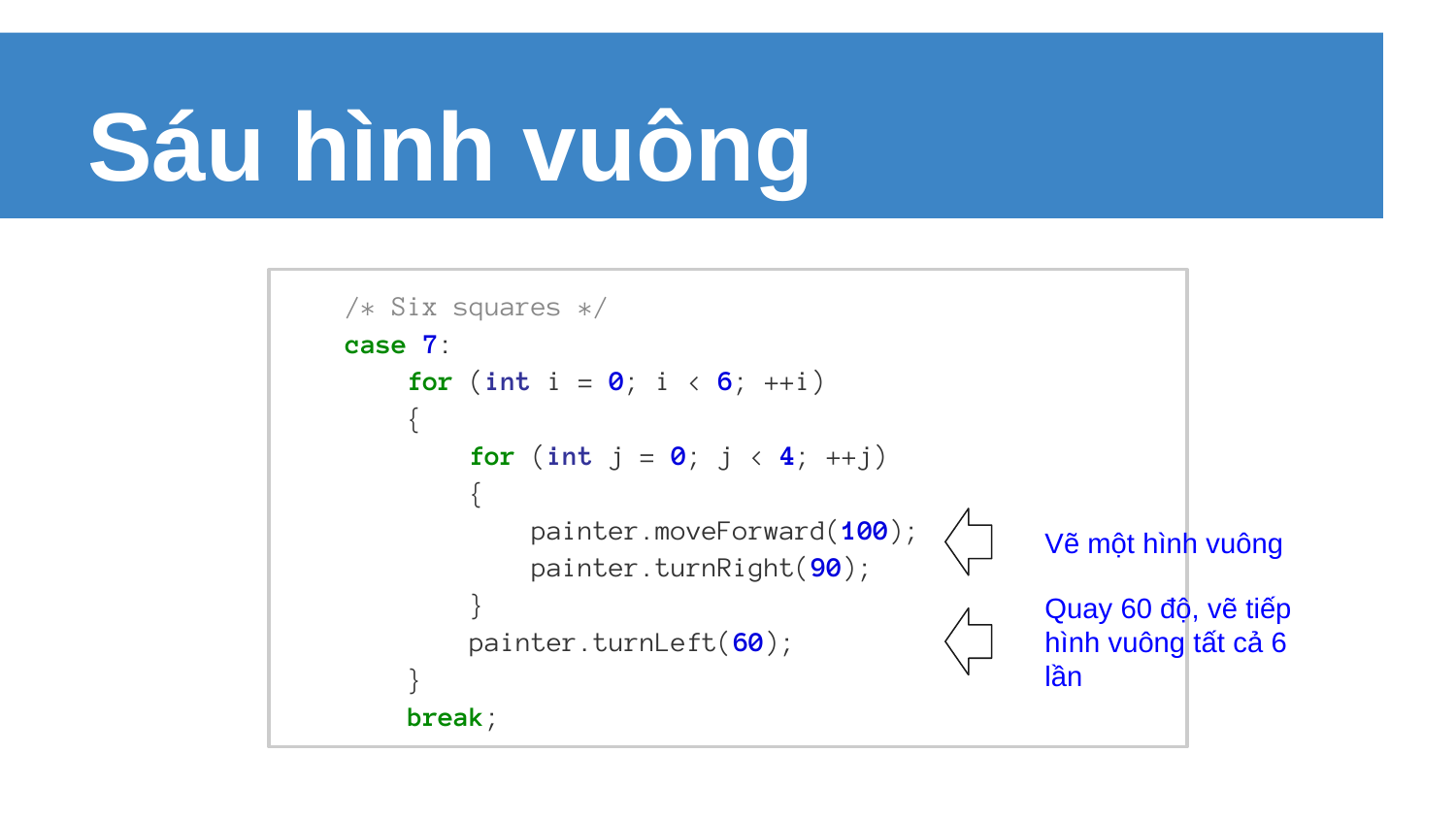

# Sáu hình vuông

    /* Six squares */
    case 7:
        for (int i = 0; i < 6; ++i)
        {
            for (int j = 0; j < 4; ++j)
            {
                painter.moveForward(100);
                painter.turnRight(90);
            }
            painter.turnLeft(60);
        }
        break;
Vẽ một hình vuông

Quay 60 độ, vẽ tiếp hình vuông tất cả 6 lần